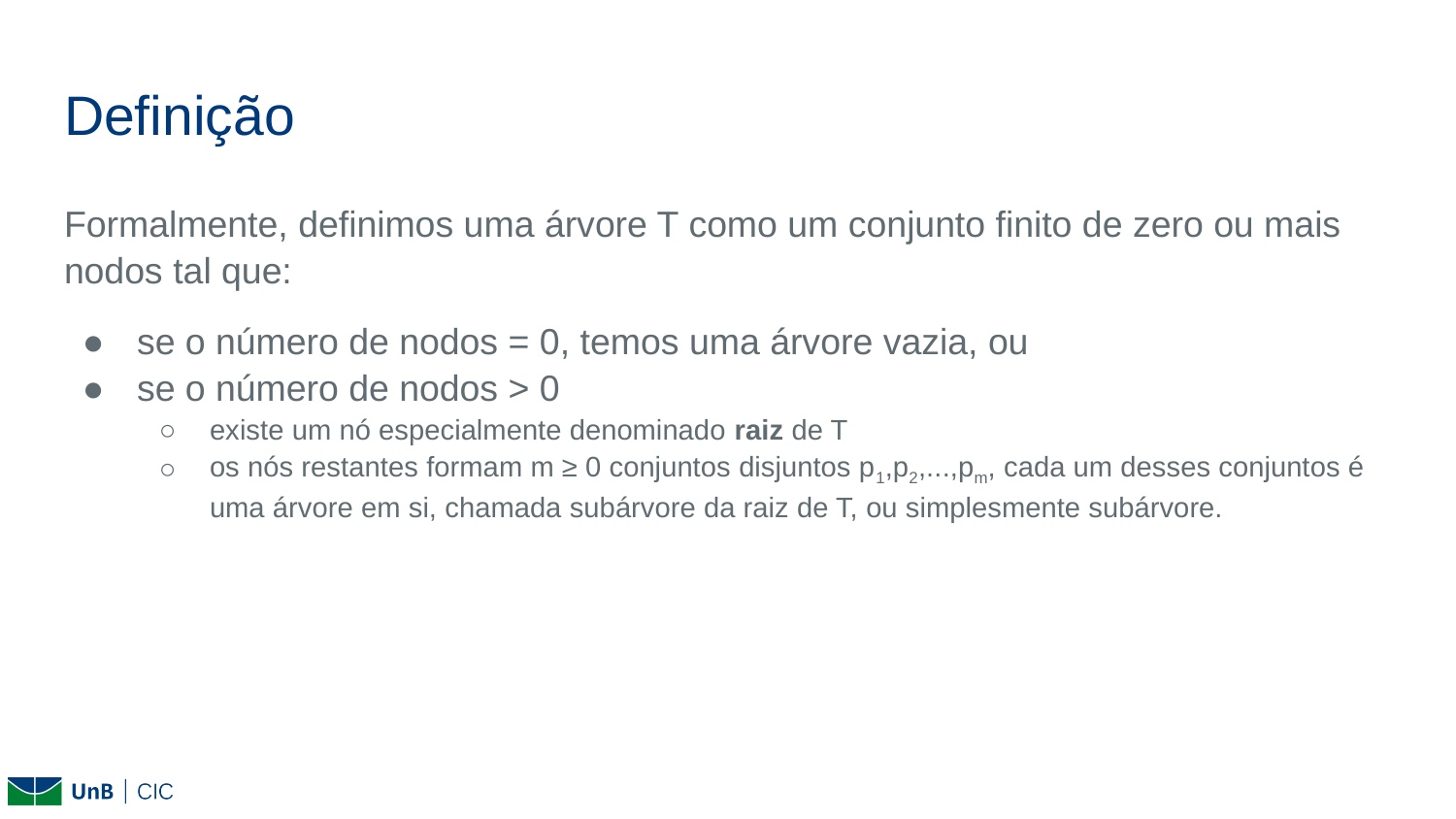

# Definição
Formalmente, definimos uma árvore T como um conjunto finito de zero ou mais nodos tal que:
se o número de nodos = 0, temos uma árvore vazia, ou
se o número de nodos > 0
existe um nó especialmente denominado raiz de T
os nós restantes formam m ≥ 0 conjuntos disjuntos p1,p2,...,pm, cada um desses conjuntos é uma árvore em si, chamada subárvore da raiz de T, ou simplesmente subárvore.